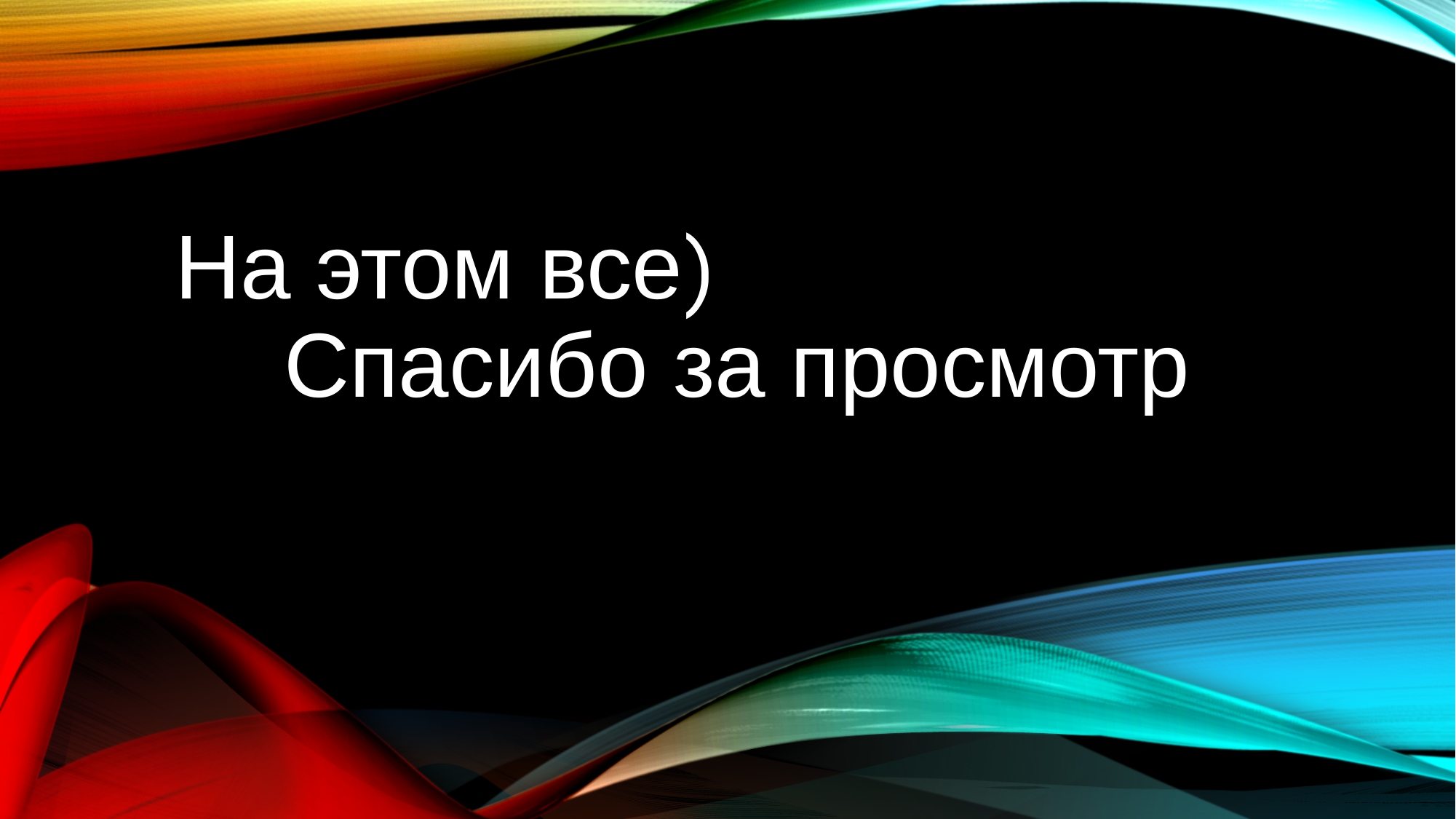

# На этом все) Спасибо за просмотр